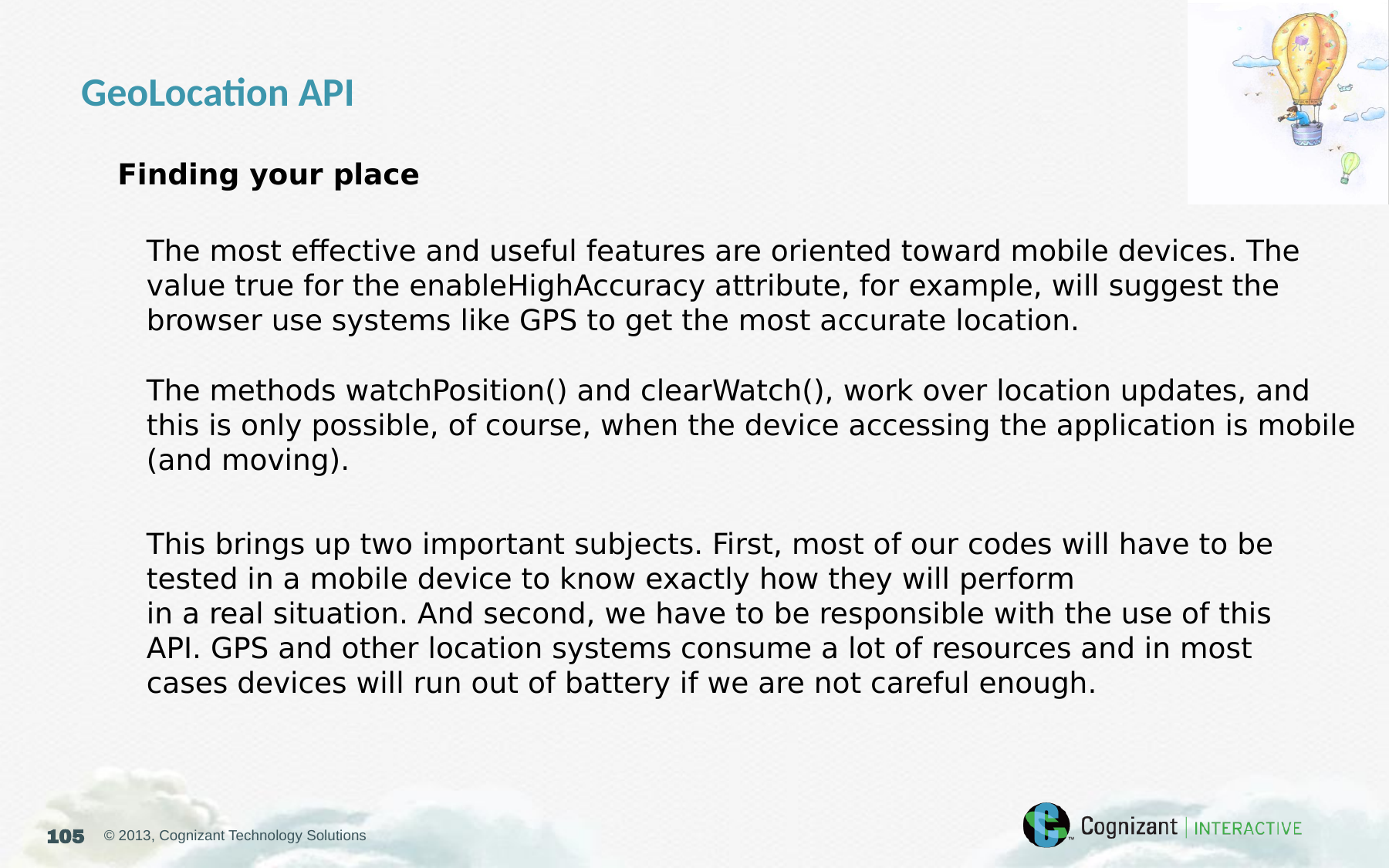

GeoLocation API
Finding your place
The most effective and useful features are oriented toward mobile devices. The value true for the enableHighAccuracy attribute, for example, will suggest the browser use systems like GPS to get the most accurate location.
The methods watchPosition() and clearWatch(), work over location updates, and this is only possible, of course, when the device accessing the application is mobile (and moving).
This brings up two important subjects. First, most of our codes will have to be tested in a mobile device to know exactly how they will perform
in a real situation. And second, we have to be responsible with the use of this API. GPS and other location systems consume a lot of resources and in most cases devices will run out of battery if we are not careful enough.